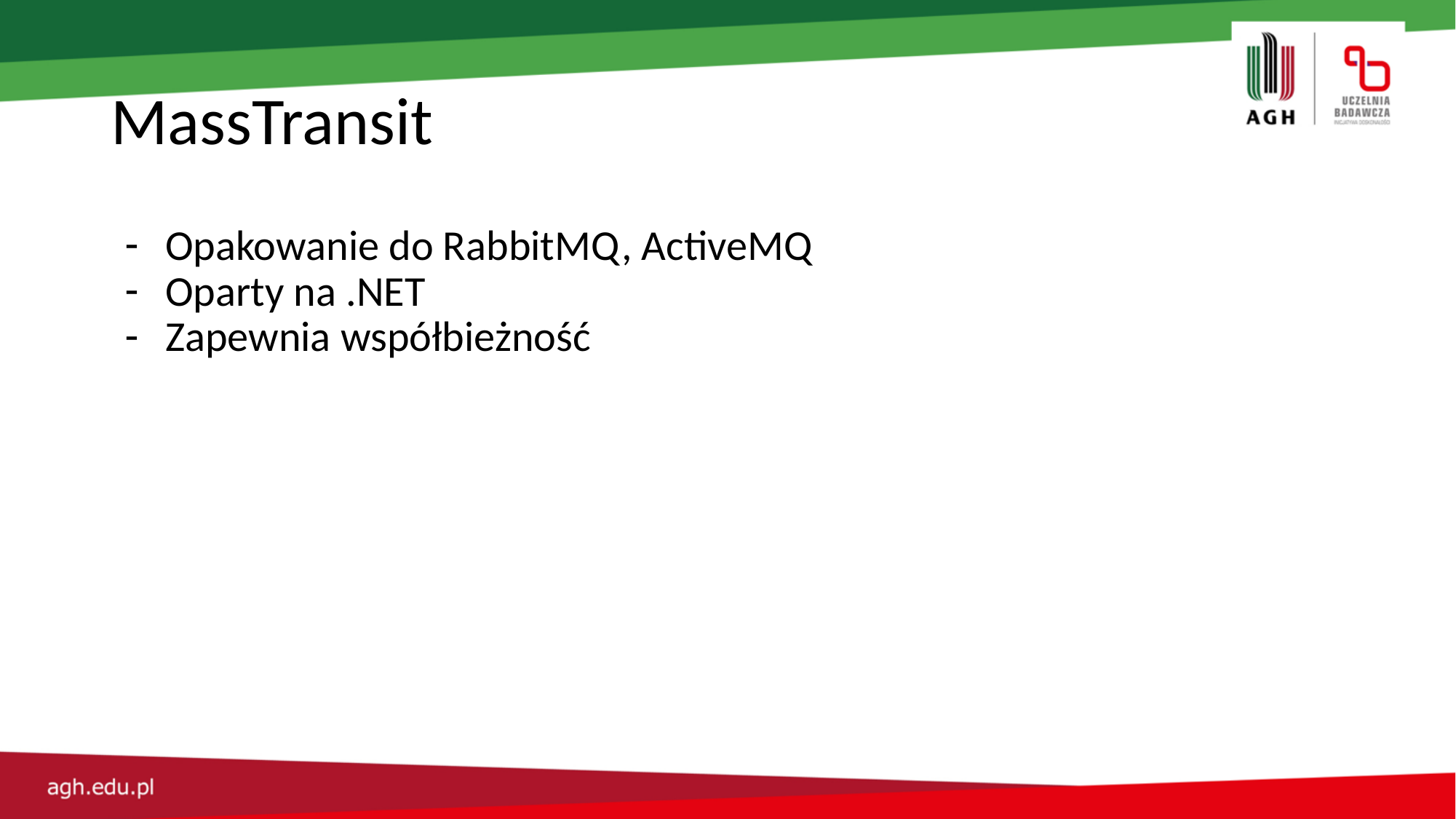

# MassTransit
Opakowanie do RabbitMQ, ActiveMQ
Oparty na .NET
Zapewnia współbieżność